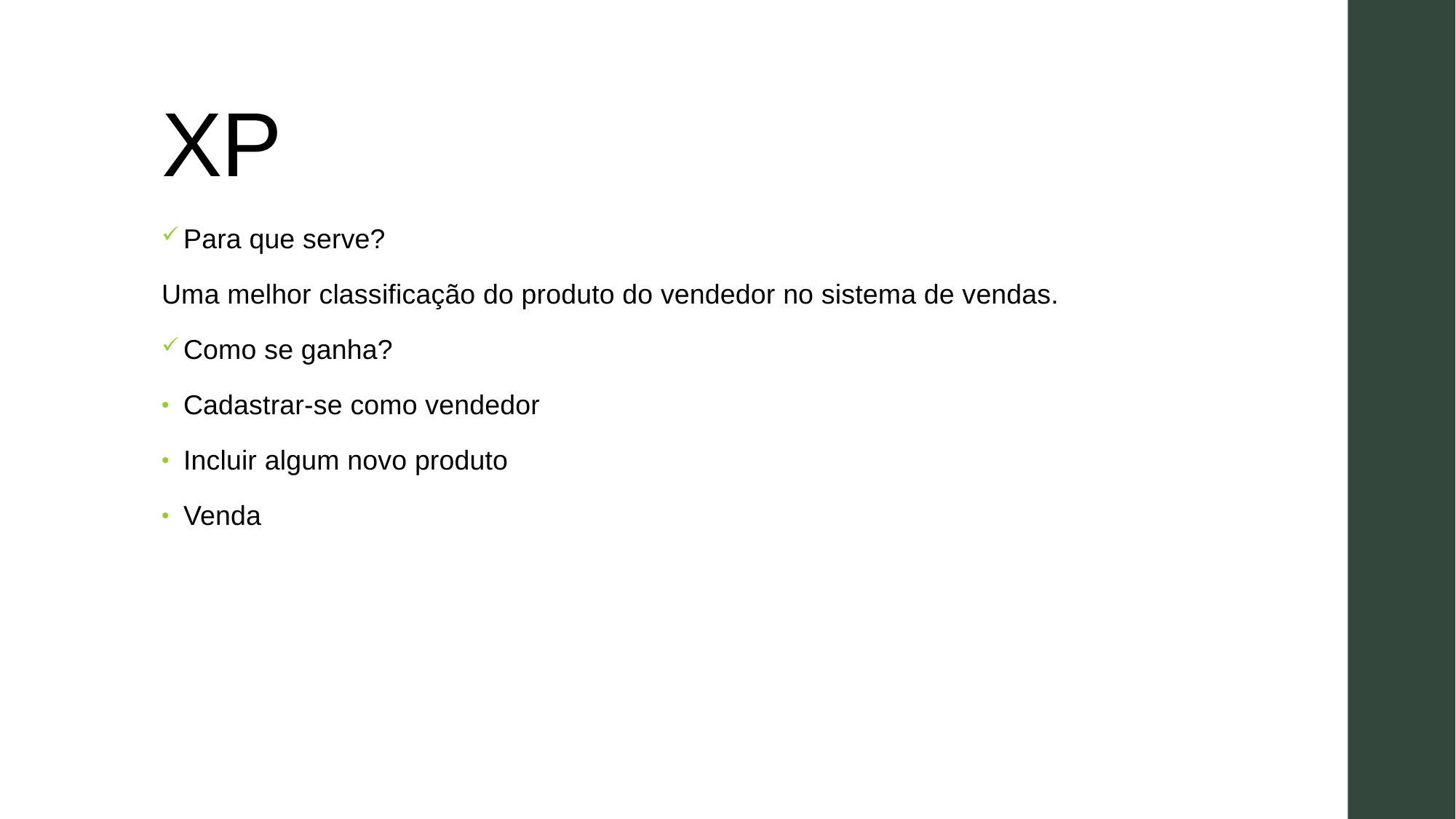

# XP
Para que serve?
Uma melhor classificação do produto do vendedor no sistema de vendas.
Como se ganha?
Cadastrar-se como vendedor
Incluir algum novo produto
Venda